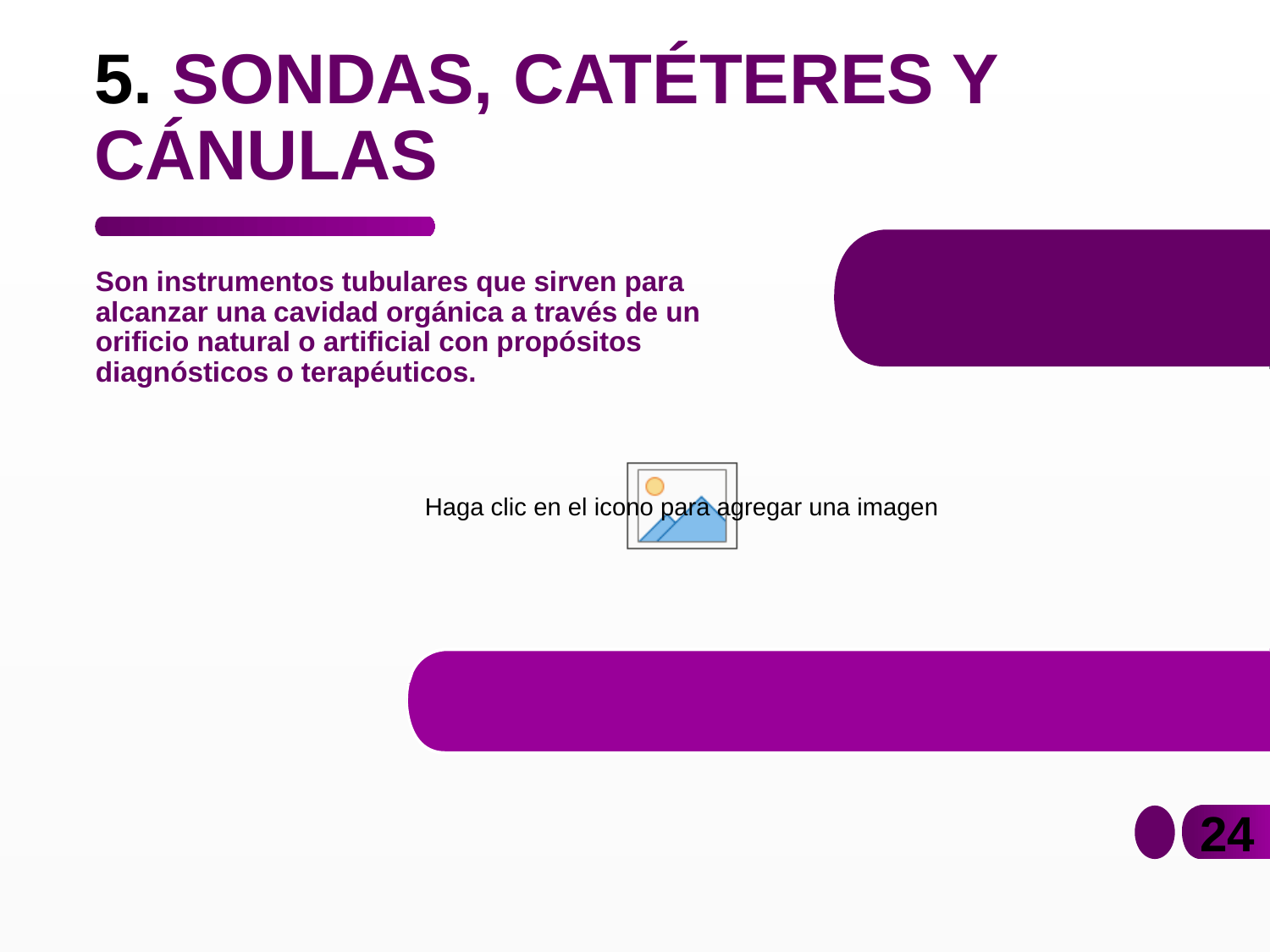

# 5. SONDAS, CATÉTERES Y CÁNULAS
Son instrumentos tubulares que sirven para alcanzar una cavidad orgánica a través de un orificio natural o artificial con propósitos diagnósticos o terapéuticos.

24